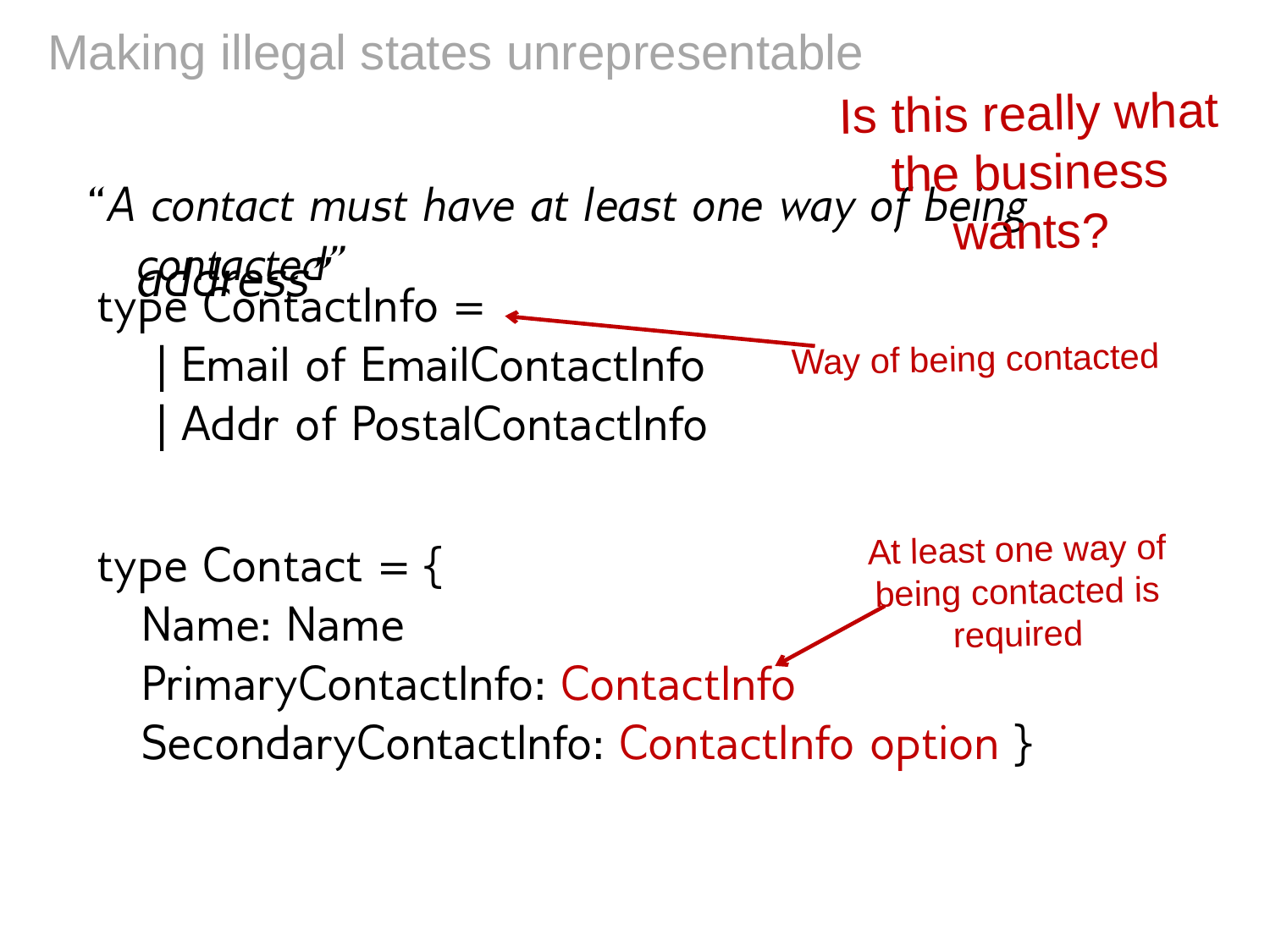

# Making illegal states unrepresentable
Is this really what the business wants?
“A contact must have an email or a postal address”
“A contact must have at least one way of being contacted”
type ContactInfo =
    | Email of EmailContactInfo
    | Addr of PostalContactInfo
Way of being contacted
At least one way of being contacted is required
type Contact = {
   Name: Name
   PrimaryContactInfo: ContactInfo
   SecondaryContactInfo: ContactInfo option }